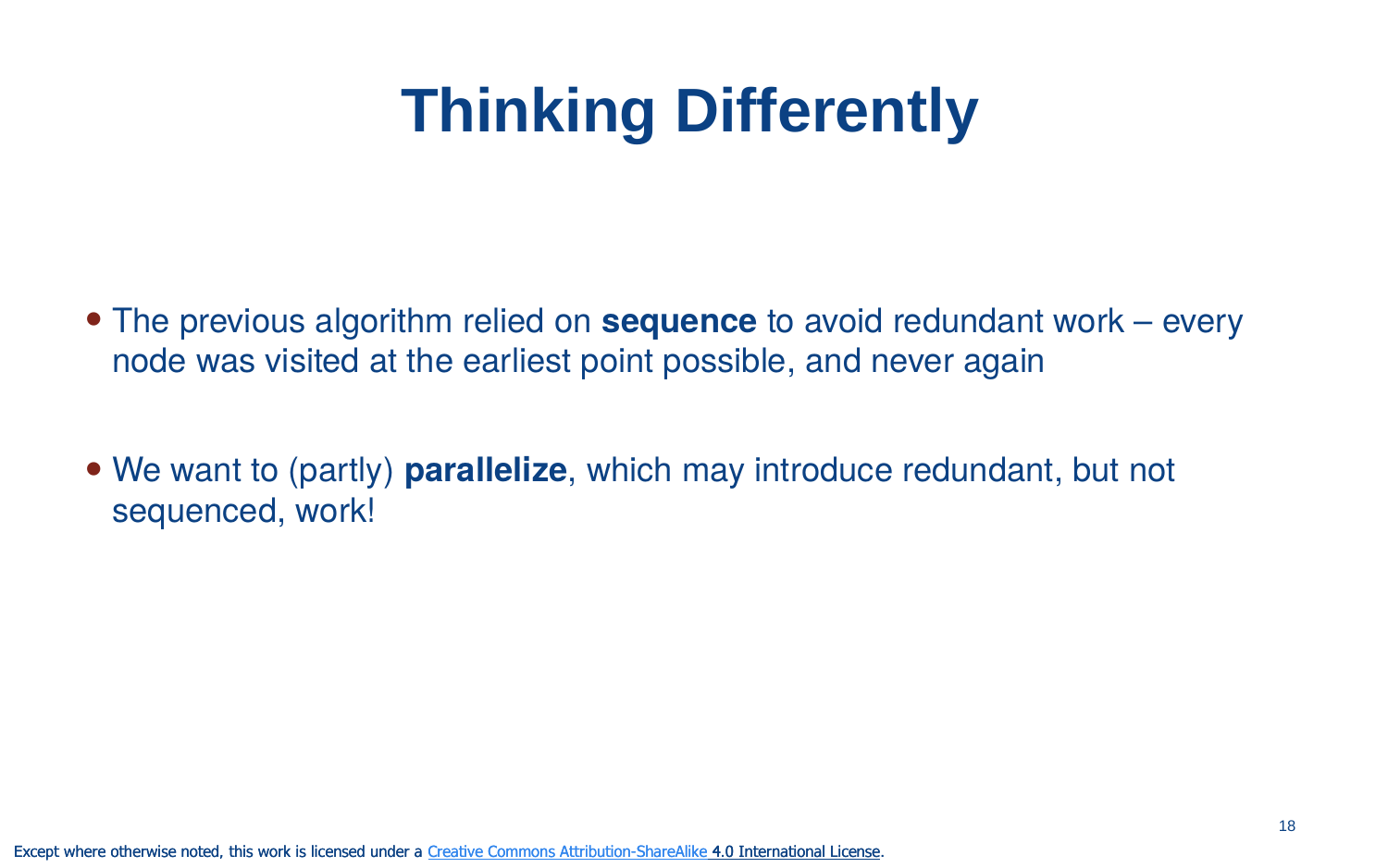

# Thinking Differently
The previous algorithm relied on sequence to avoid redundant work – every node was visited at the earliest point possible, and never again

We want to (partly) parallelize, which may introduce redundant, but not sequenced, work!
18